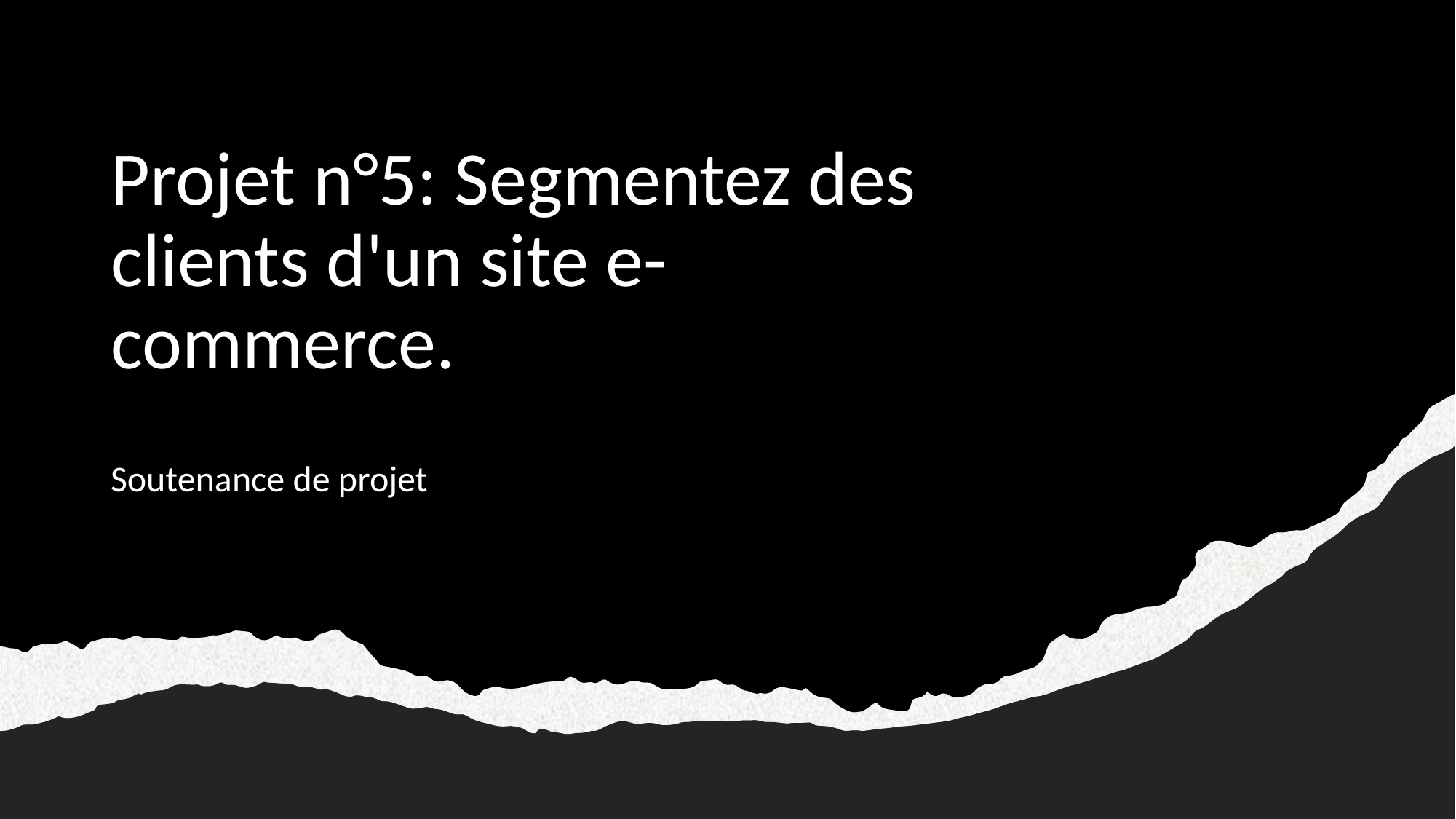

# Projet n°5: Segmentez des clients d'un site e-commerce.

Soutenance de projet